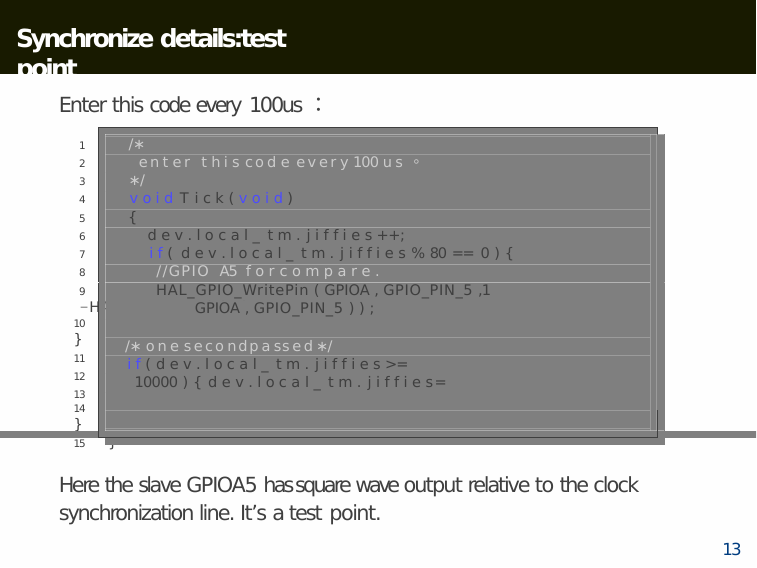

# Synchronize details:test point
Enter this code every 100us：
1	/∗
2	e n t e r  t h i s  c o d e	e v e r y 100 u s 。
3	∗/
4	v o i d T i c k ( v o i d )
5	{
6	d e v . l o c a l _ t m . j i f f i e s ++;
7	i f ( d e v . l o c a l _ t m . j i f f i e s % 80 == 0 ) {
8	//GPIO A5 f o r c o m p a r e .
9	HAL_GPIO_WritePin ( GPIOA , GPIO_PIN_5 ,1 −HAL_GPIO_ReadPin (

GPIOA , GPIO_PIN_5 ) ) ;

/∗ o n e s e c o n d p a s s e d ∗/
i f ( d e v . l o c a l _ t m . j i f f i e s >= 10000 ) {  d e v . l o c a l _ t m . j i f f i e s	= 0 ;

10	}
11
12
13
14	}
15	}

Here the slave GPIOA5 has square wave output relative to the clock  synchronization line. It’s a test point.
13